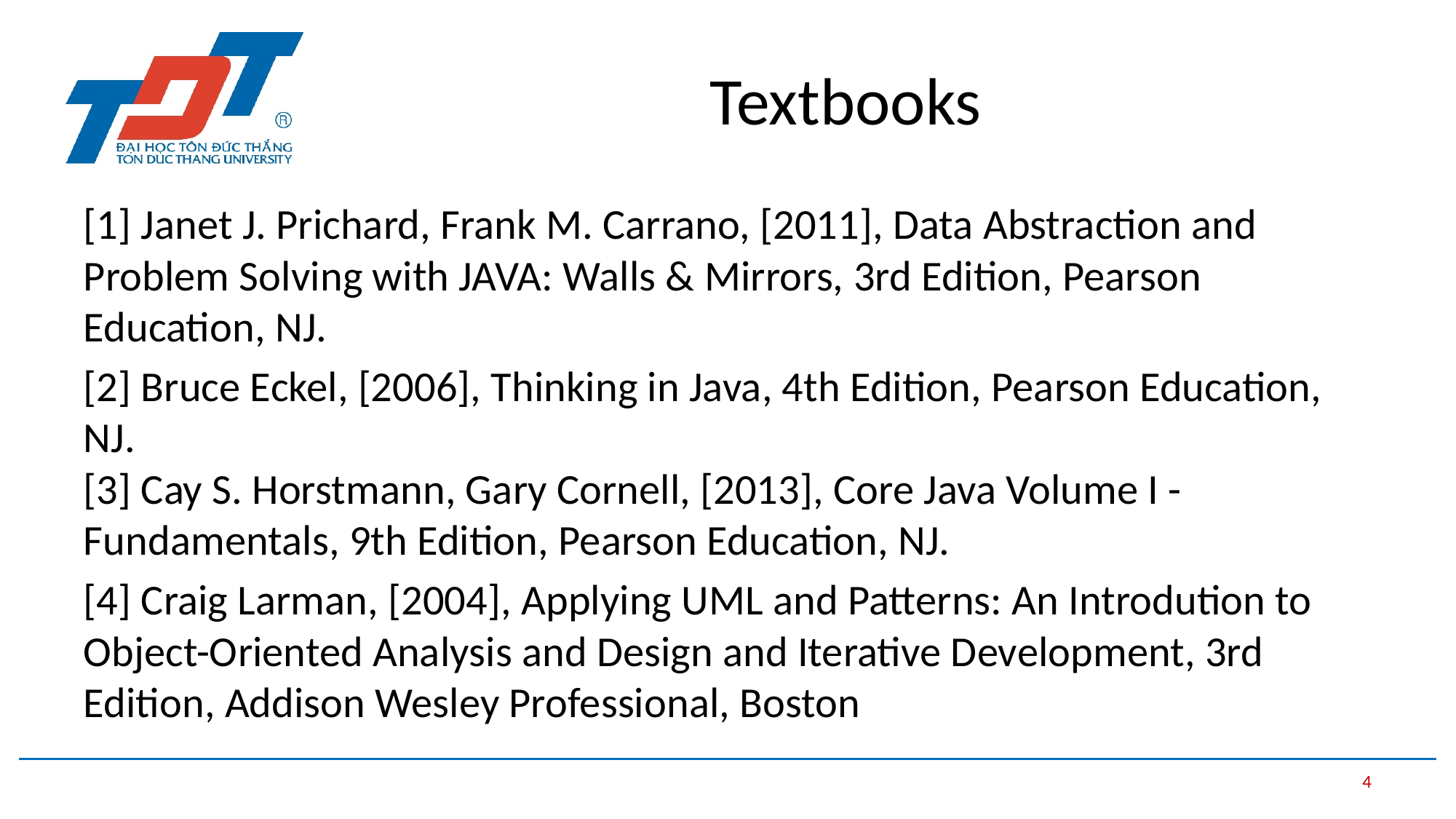

# Textbooks
[1] Janet J. Prichard, Frank M. Carrano, [2011], Data Abstraction and Problem Solving with JAVA: Walls & Mirrors, 3rd Edition, Pearson Education, NJ.
[2] Bruce Eckel, [2006], Thinking in Java, 4th Edition, Pearson Education, NJ.
[3] Cay S. Horstmann, Gary Cornell, [2013], Core Java Volume I - Fundamentals, 9th Edition, Pearson Education, NJ.
[4] Craig Larman, [2004], Applying UML and Patterns: An Introdution to Object-Oriented Analysis and Design and Iterative Development, 3rd Edition, Addison Wesley Professional, Boston

4